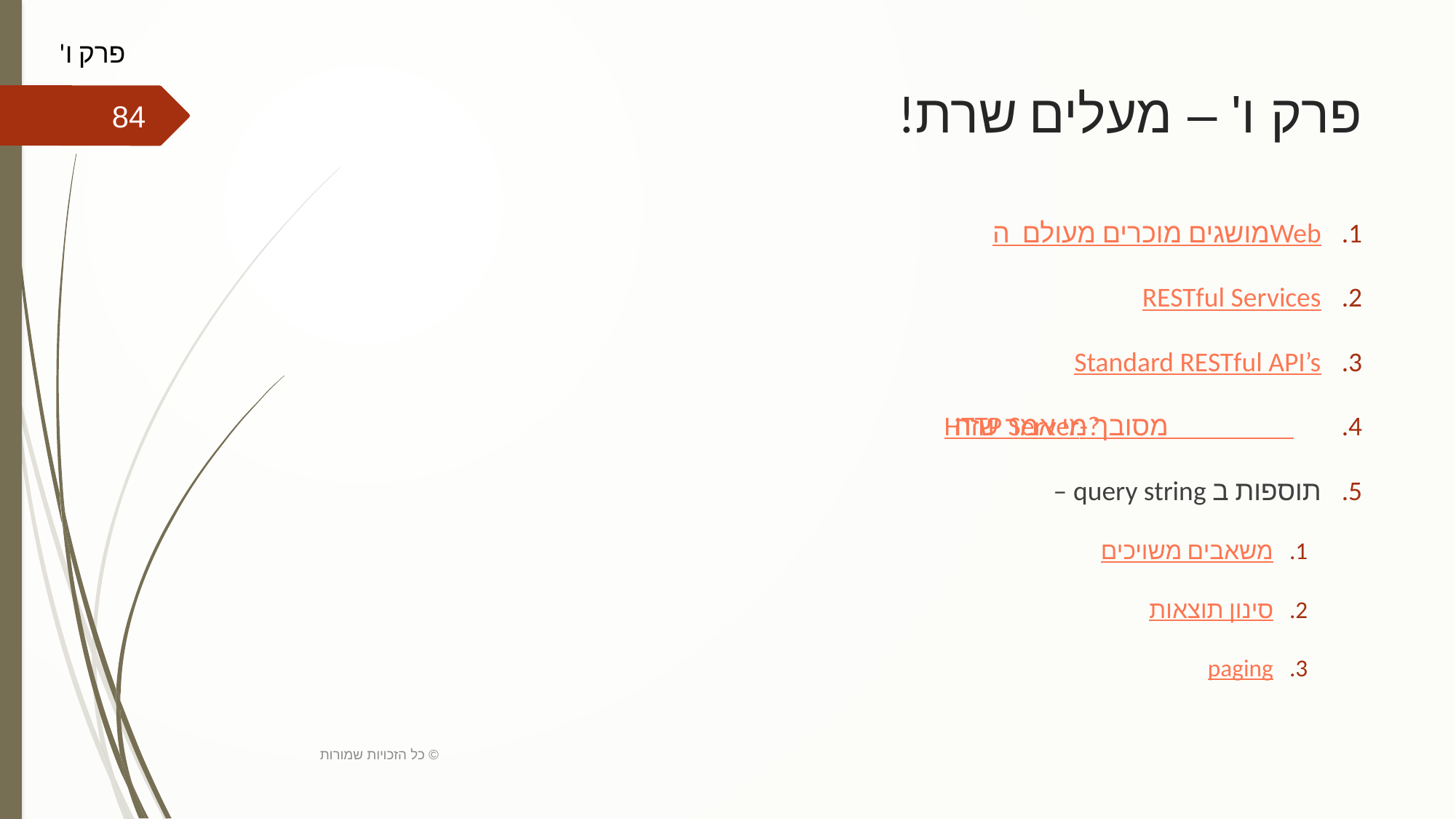

פרק ו'
# פרק ו' – מעלים שרת!
84
מושגים מוכרים מעולם ה Web
RESTful Services
Standard RESTful API’s
HTTP Server- מי אמר שזה מסובך?
תוספות ב query string –
משאבים משויכים
סינון תוצאות
paging
כל הזכויות שמורות ©